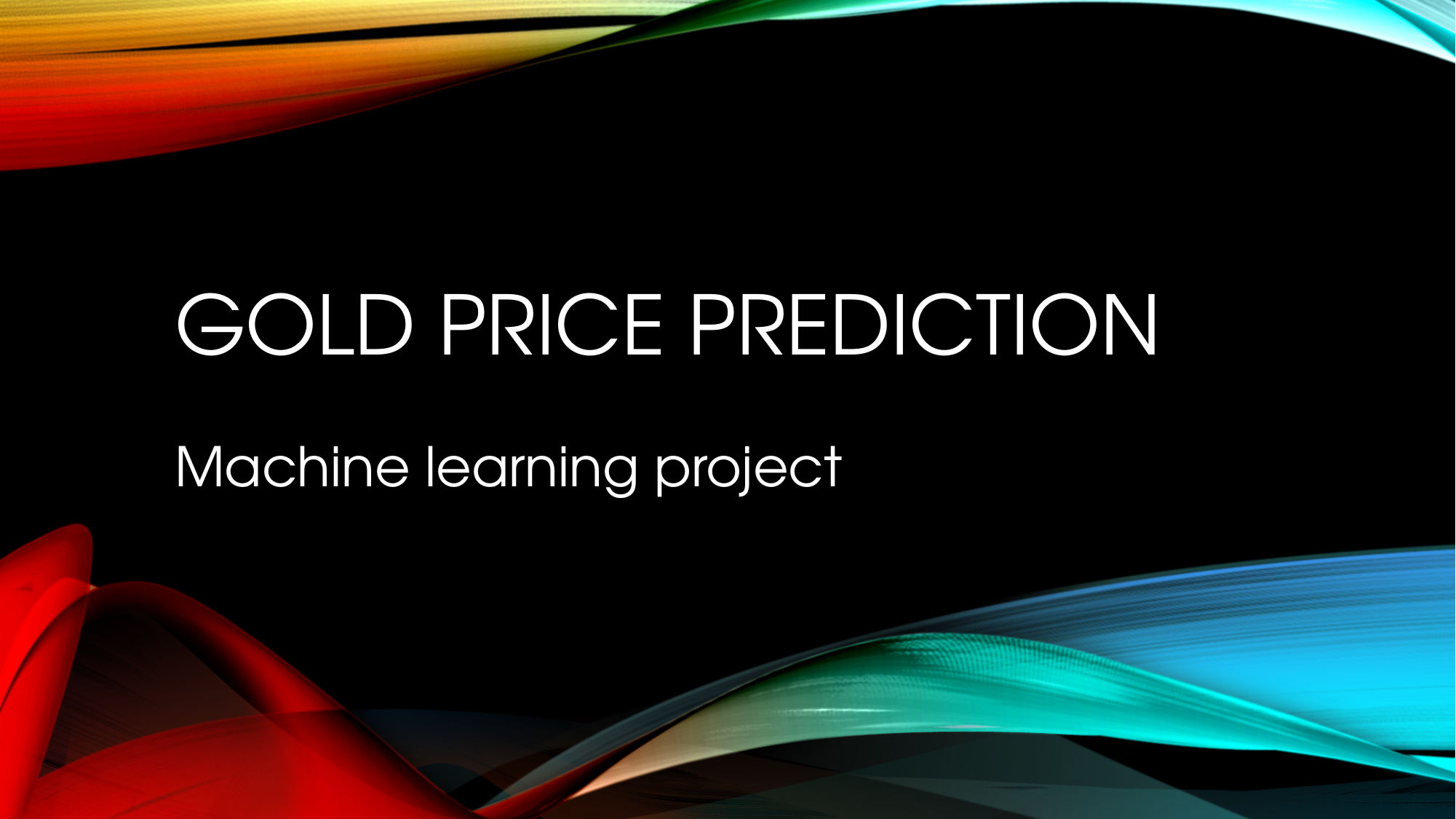

# Gold price prediction
Machine learning project